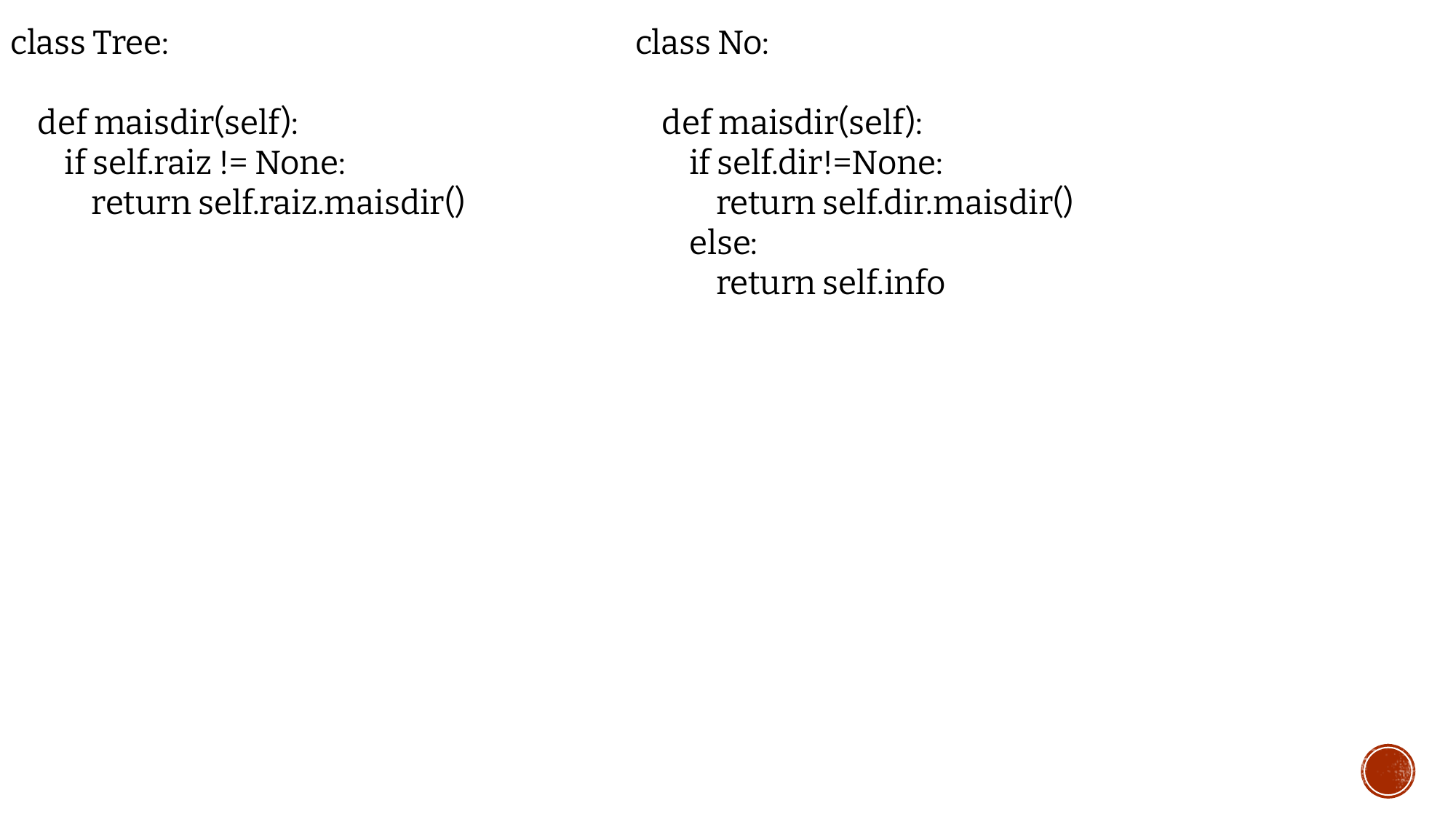

class Tree:

    def maisdir(self):
        if self.raiz != None:
            return self.raiz.maisdir()
class No:

    def maisdir(self):
        if self.dir!=None:
            return self.dir.maisdir()
        else:
            return self.info